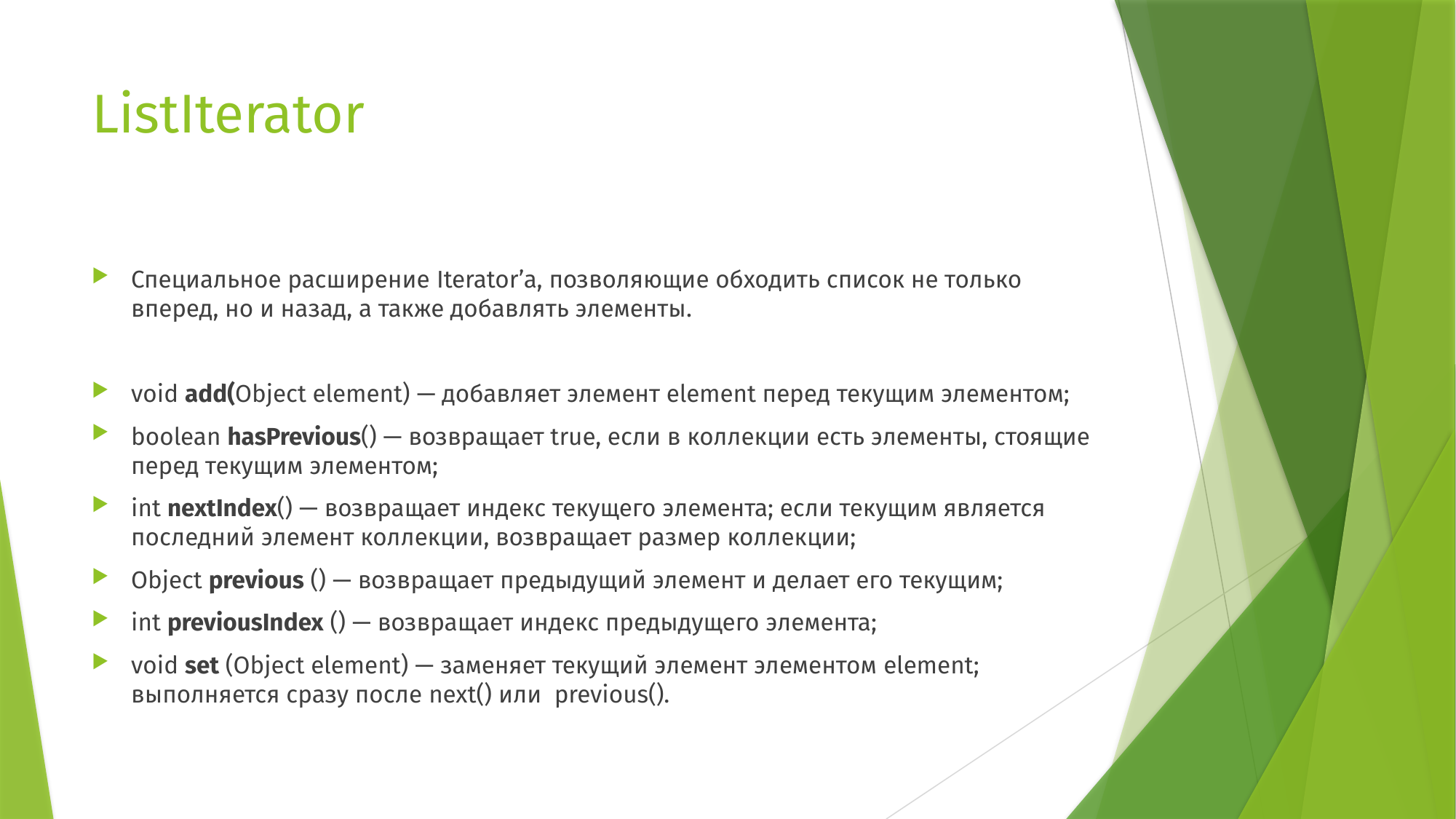

# ListIterator
Специальное расширение Iterator’a, позволяющие обходить список не только вперед, но и назад, а также добавлять элементы.

void add(Object element) — добавляет элемент element перед текущим элементом;
boolean hasPrevious() — возвращает true, если в коллекции есть элементы, стоящие перед текущим элементом;
int nextIndex() — возвращает индекс текущего элемента; если текущим является последний элемент коллекции, возвращает размер коллекции;
Object previous () — возвращает предыдущий элемент и делает его текущим;
int previousIndex () — возвращает индекс предыдущего элемента;
void set (Object element) — заменяет текущий элемент элементом element; выполняется сразу после next() или  previous().